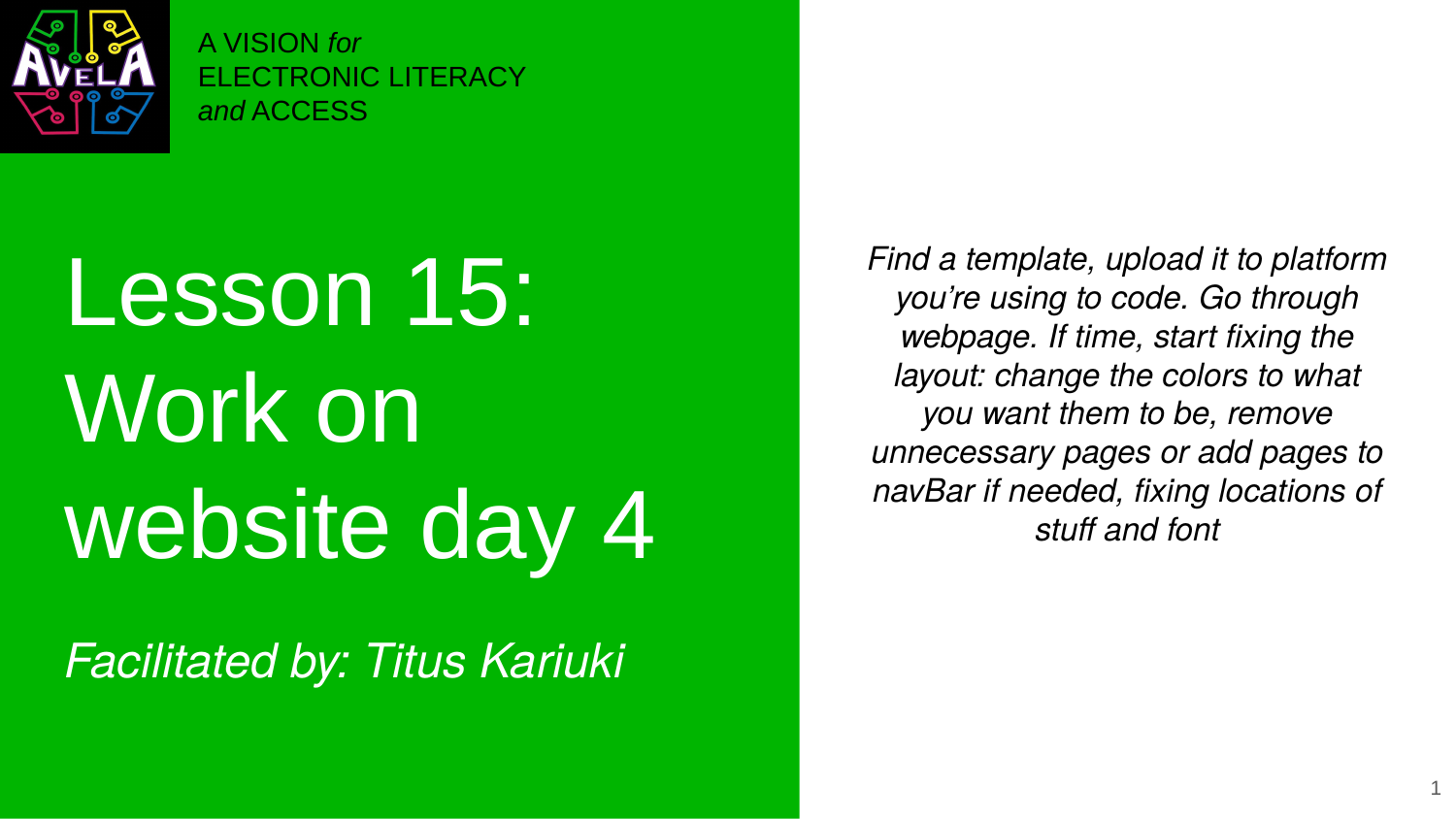

# Lesson 15: Work on website day 4

Find a template, upload it to platform you’re using to code. Go through webpage. If time, start fixing the layout: change the colors to what you want them to be, remove unnecessary pages or add pages to navBar if needed, fixing locations of stuff and font

Facilitated by: Titus Kariuki
1